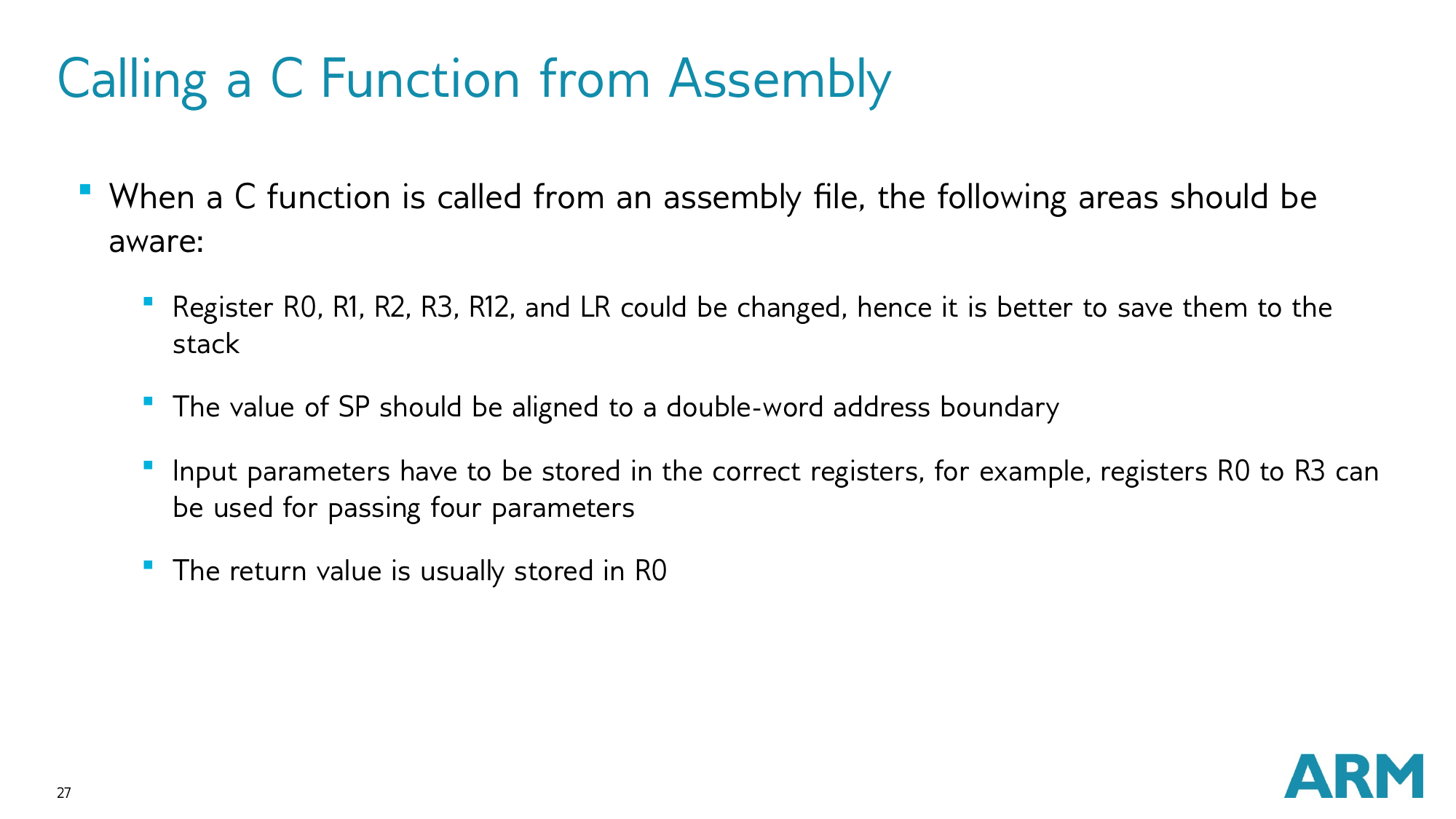

# Calling a C Function from Assembly
When a C function is called from an assembly file, the following areas should be aware:
Register R0, R1, R2, R3, R12, and LR could be changed, hence it is better to save them to the stack
The value of SP should be aligned to a double-word address boundary
Input parameters have to be stored in the correct registers, for example, registers R0 to R3 can be used for passing four parameters
The return value is usually stored in R0